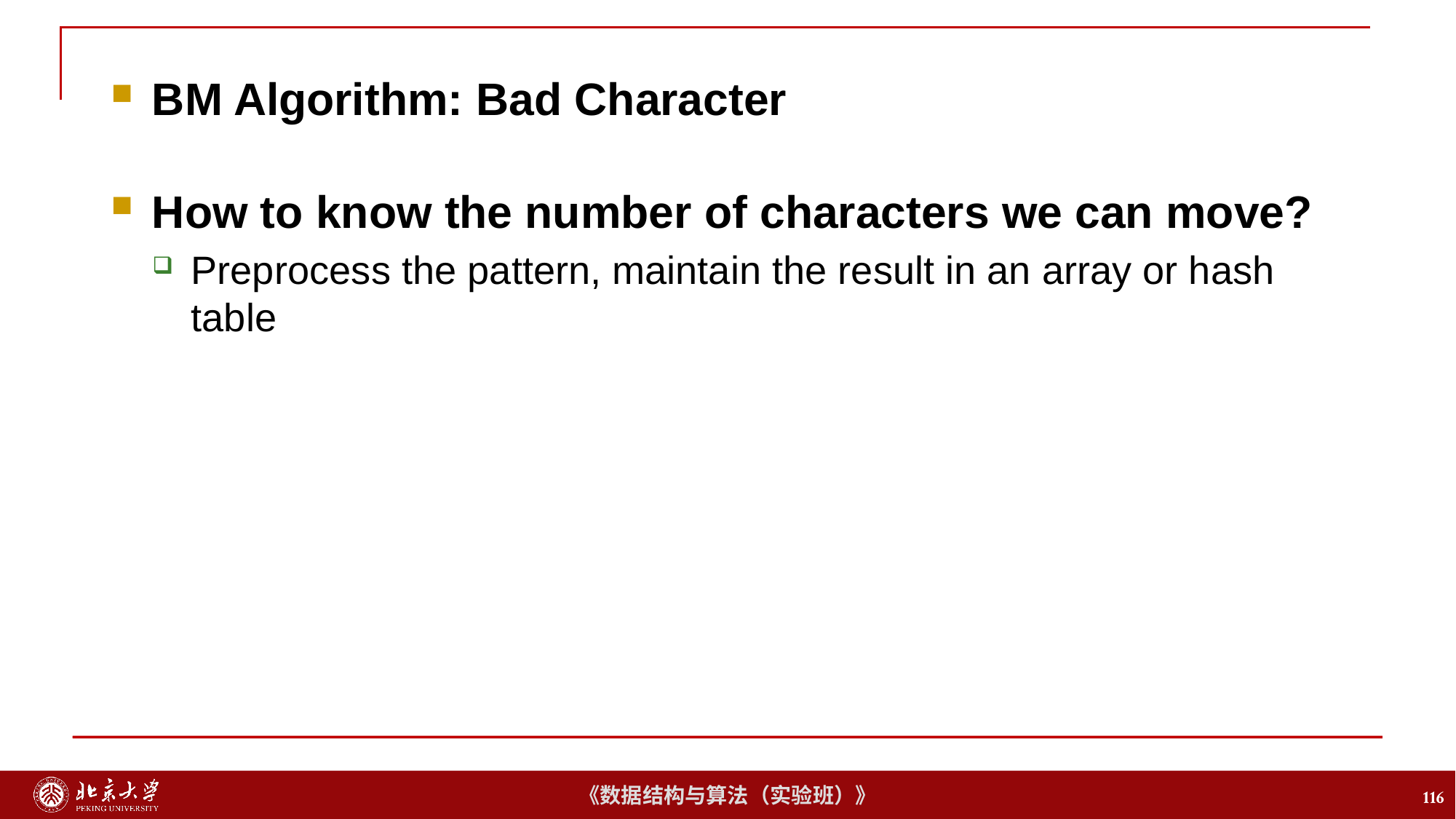

BM Algorithm: Bad Character
How to know the number of characters we can move?
Preprocess the pattern, maintain the result in an array or hash table
116